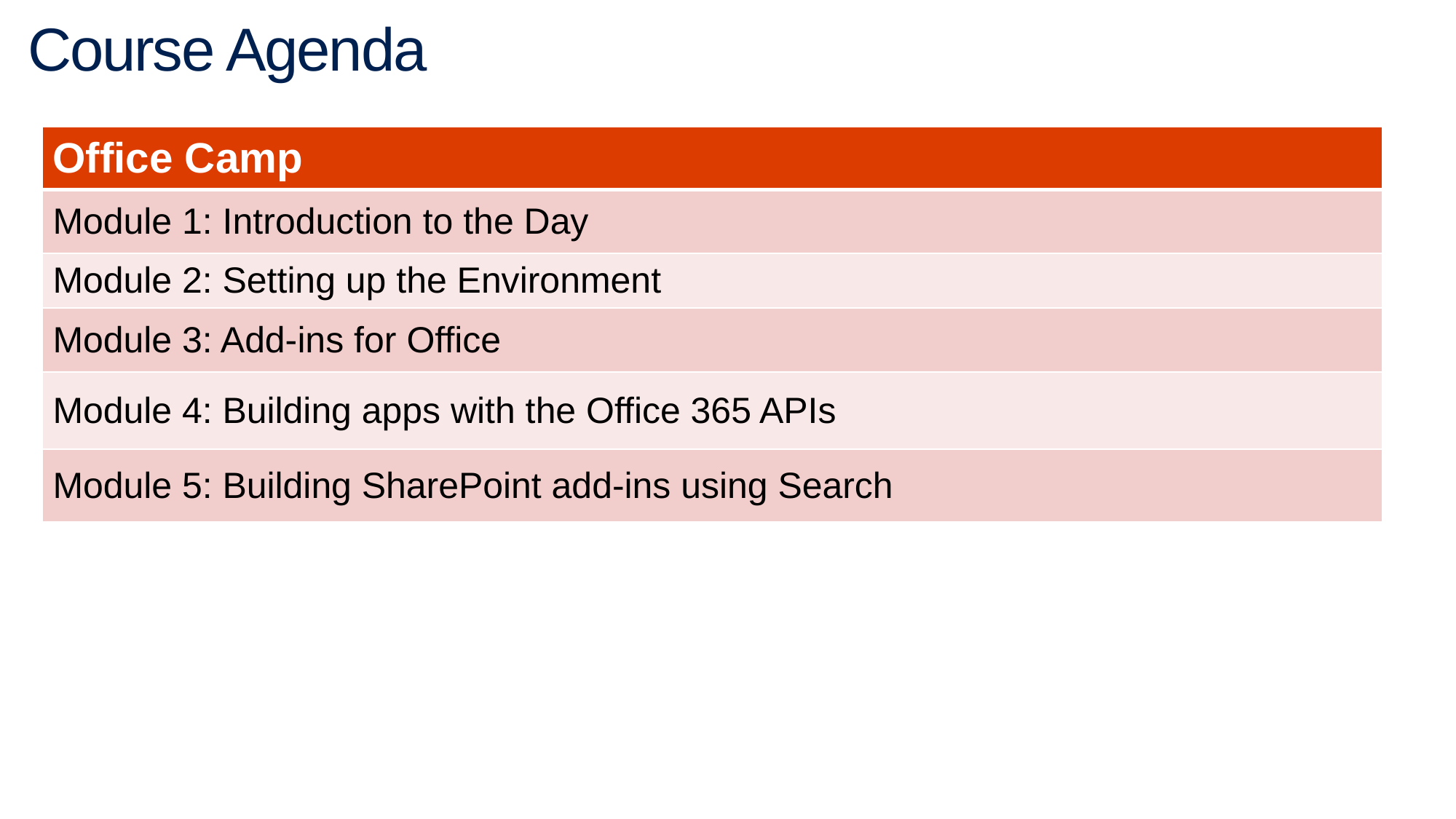

# Course Agenda
| Office Camp |
| --- |
| Module 1: Introduction to the Day |
| Module 2: Setting up the Environment |
| Module 3: Add-ins for Office |
| Module 4: Building apps with the Office 365 APIs |
| Module 5: Building SharePoint add-ins using Search |